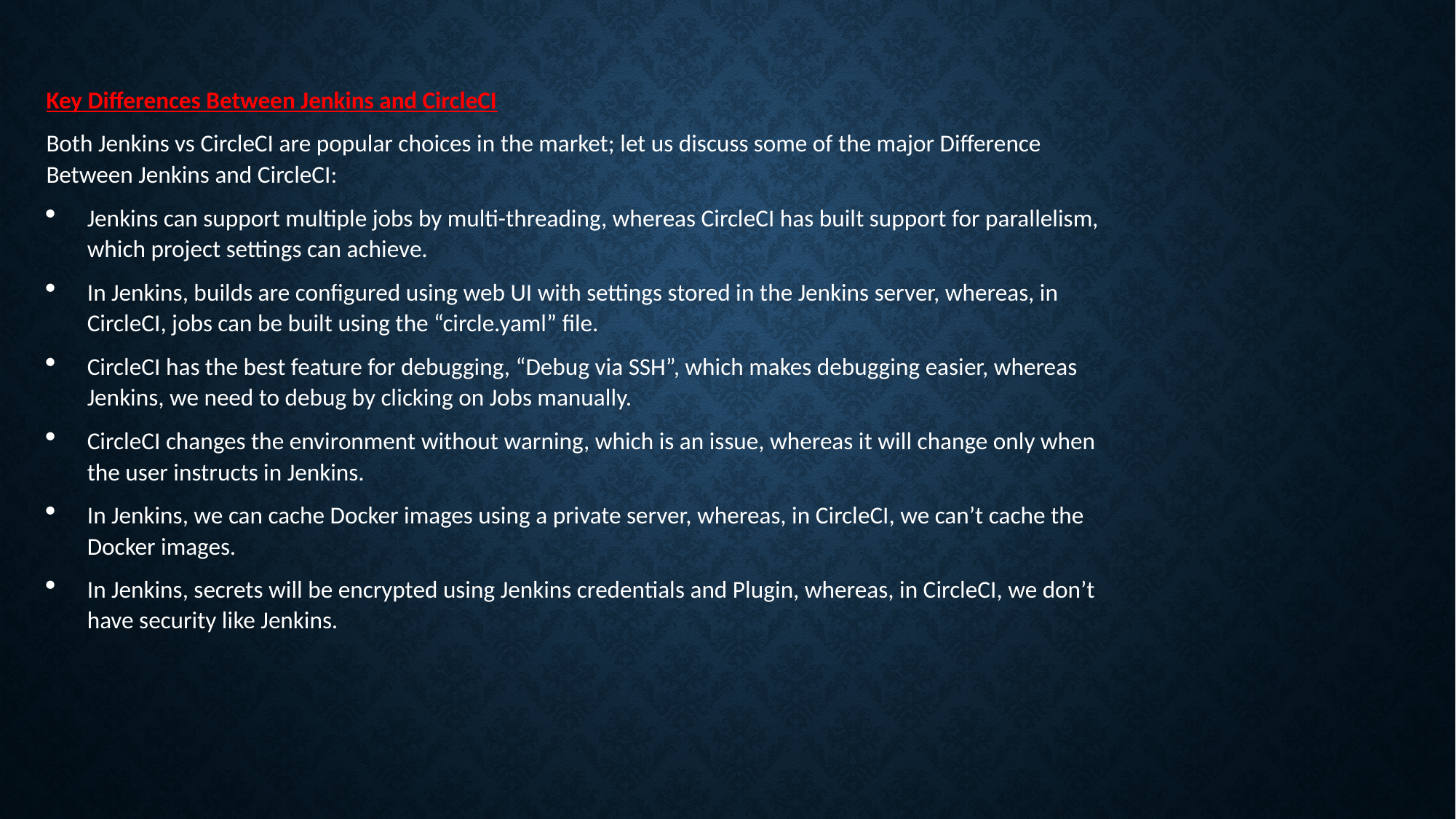

Key Differences Between Jenkins and CircleCI
Both Jenkins vs CircleCI are popular choices in the market; let us discuss some of the major Difference Between Jenkins and CircleCI:
Jenkins can support multiple jobs by multi-threading, whereas CircleCI has built support for parallelism, which project settings can achieve.
In Jenkins, builds are configured using web UI with settings stored in the Jenkins server, whereas, in CircleCI, jobs can be built using the “circle.yaml” file.
CircleCI has the best feature for debugging, “Debug via SSH”, which makes debugging easier, whereas Jenkins, we need to debug by clicking on Jobs manually.
CircleCI changes the environment without warning, which is an issue, whereas it will change only when the user instructs in Jenkins.
In Jenkins, we can cache Docker images using a private server, whereas, in CircleCI, we can’t cache the Docker images.
In Jenkins, secrets will be encrypted using Jenkins credentials and Plugin, whereas, in CircleCI, we don’t have security like Jenkins.